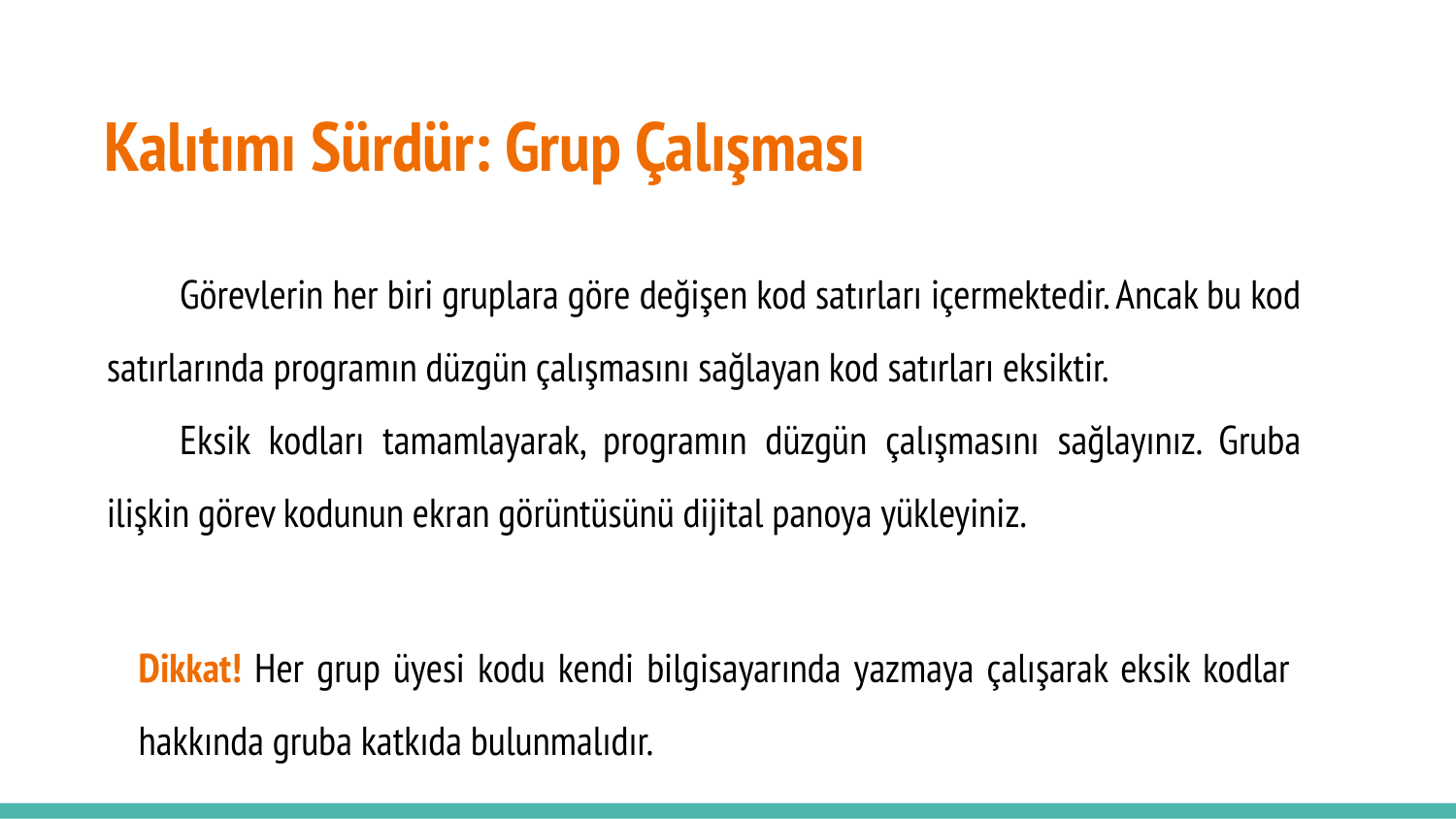

# Kalıtımı Sürdür: Grup Çalışması
Görevlerin her biri gruplara göre değişen kod satırları içermektedir. Ancak bu kod satırlarında programın düzgün çalışmasını sağlayan kod satırları eksiktir.
Eksik kodları tamamlayarak, programın düzgün çalışmasını sağlayınız. Gruba ilişkin görev kodunun ekran görüntüsünü dijital panoya yükleyiniz.

Dikkat! Her grup üyesi kodu kendi bilgisayarında yazmaya çalışarak eksik kodlar hakkında gruba katkıda bulunmalıdır.